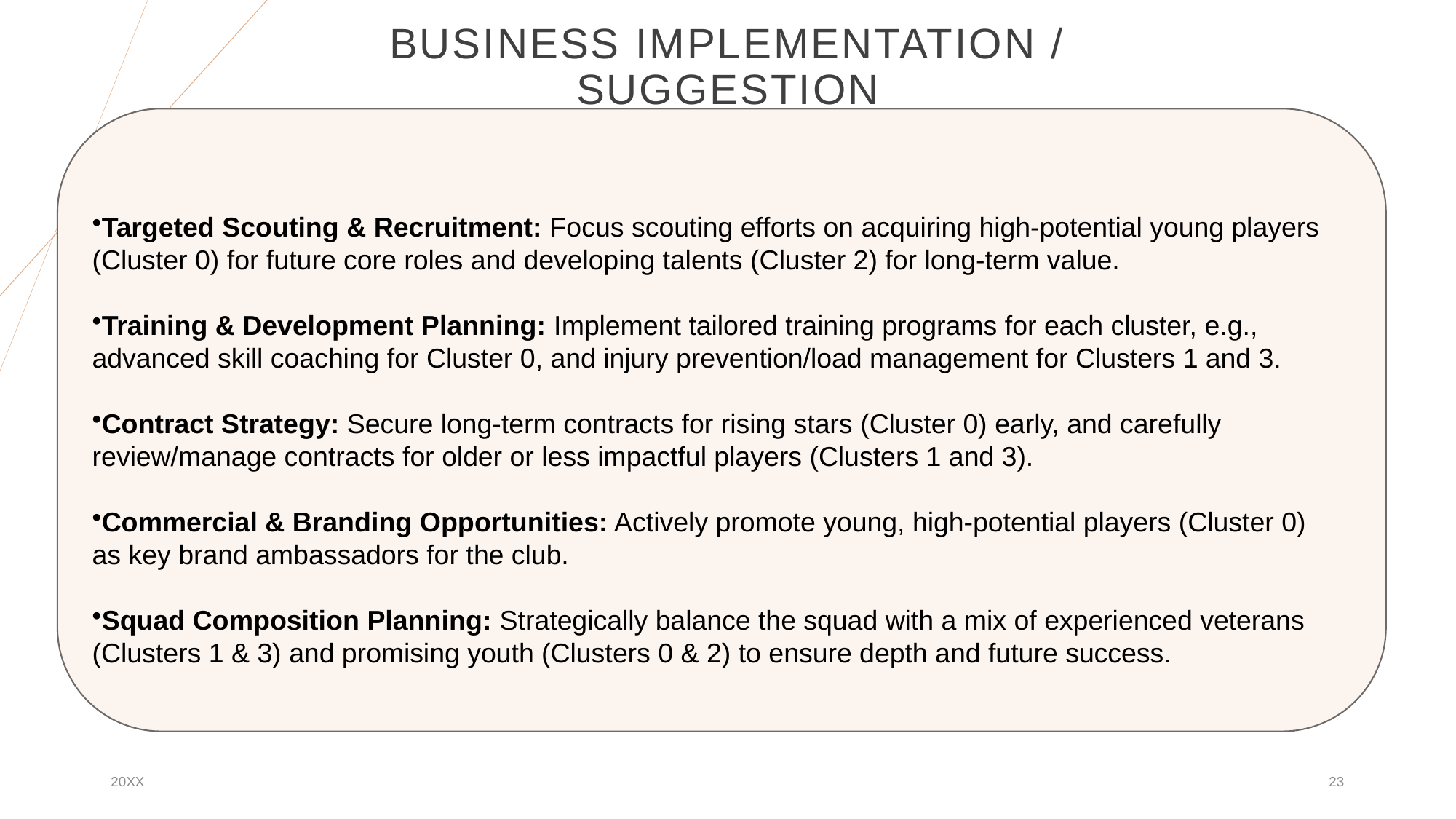

# Business implementation / suggestion

Targeted Scouting & Recruitment: Focus scouting efforts on acquiring high-potential young players (Cluster 0) for future core roles and developing talents (Cluster 2) for long-term value.

Training & Development Planning: Implement tailored training programs for each cluster, e.g., advanced skill coaching for Cluster 0, and injury prevention/load management for Clusters 1 and 3.

Contract Strategy: Secure long-term contracts for rising stars (Cluster 0) early, and carefully review/manage contracts for older or less impactful players (Clusters 1 and 3).

Commercial & Branding Opportunities: Actively promote young, high-potential players (Cluster 0) as key brand ambassadors for the club.

Squad Composition Planning: Strategically balance the squad with a mix of experienced veterans (Clusters 1 & 3) and promising youth (Clusters 0 & 2) to ensure depth and future success.
20XX
23